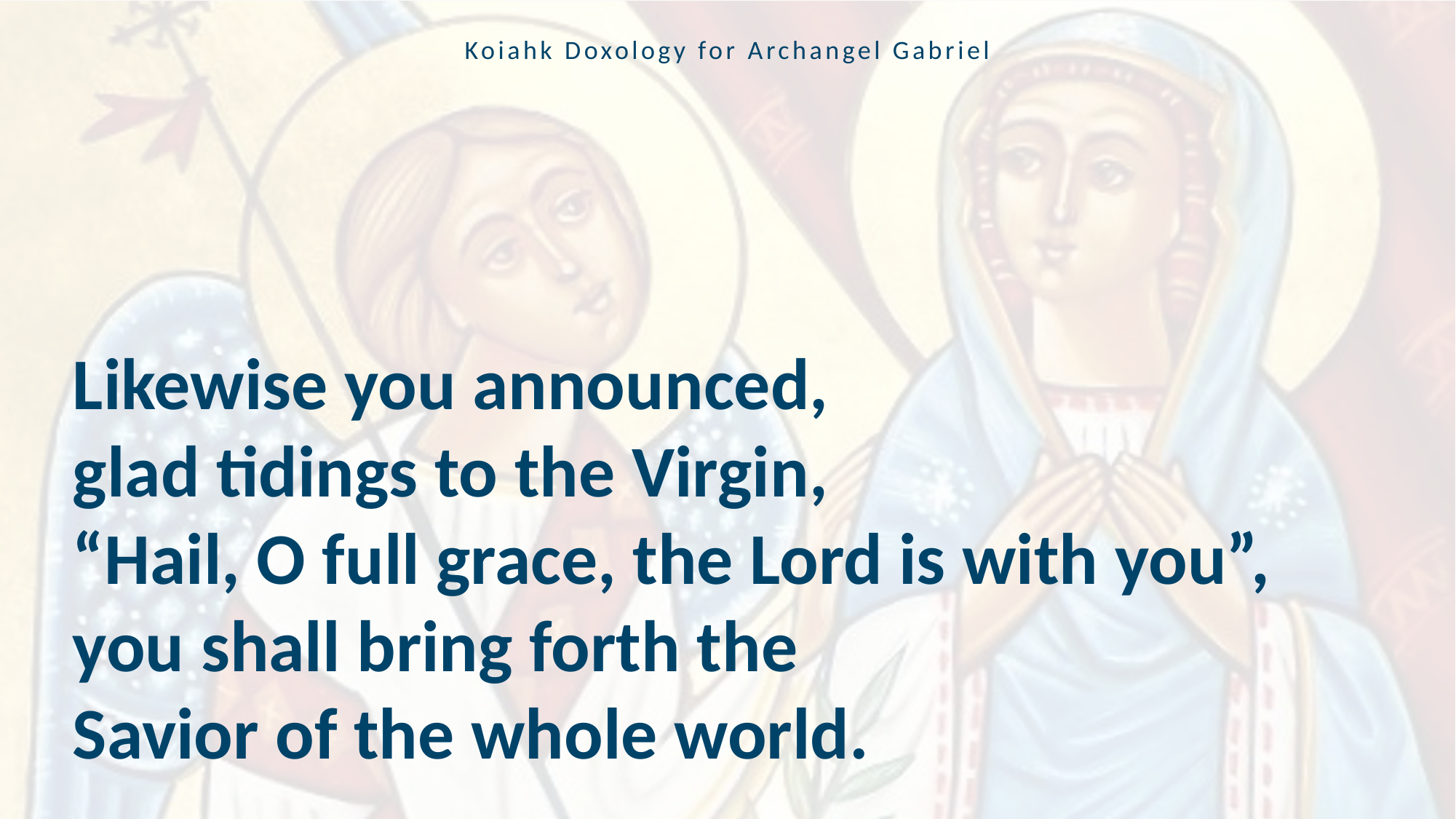

Koiahk Doxology for Archangel Gabriel

Likewise you announced,
glad tidings to the Virgin,
“Hail, O full grace, the Lord is with you”,
you shall bring forth the
Savior of the whole world.